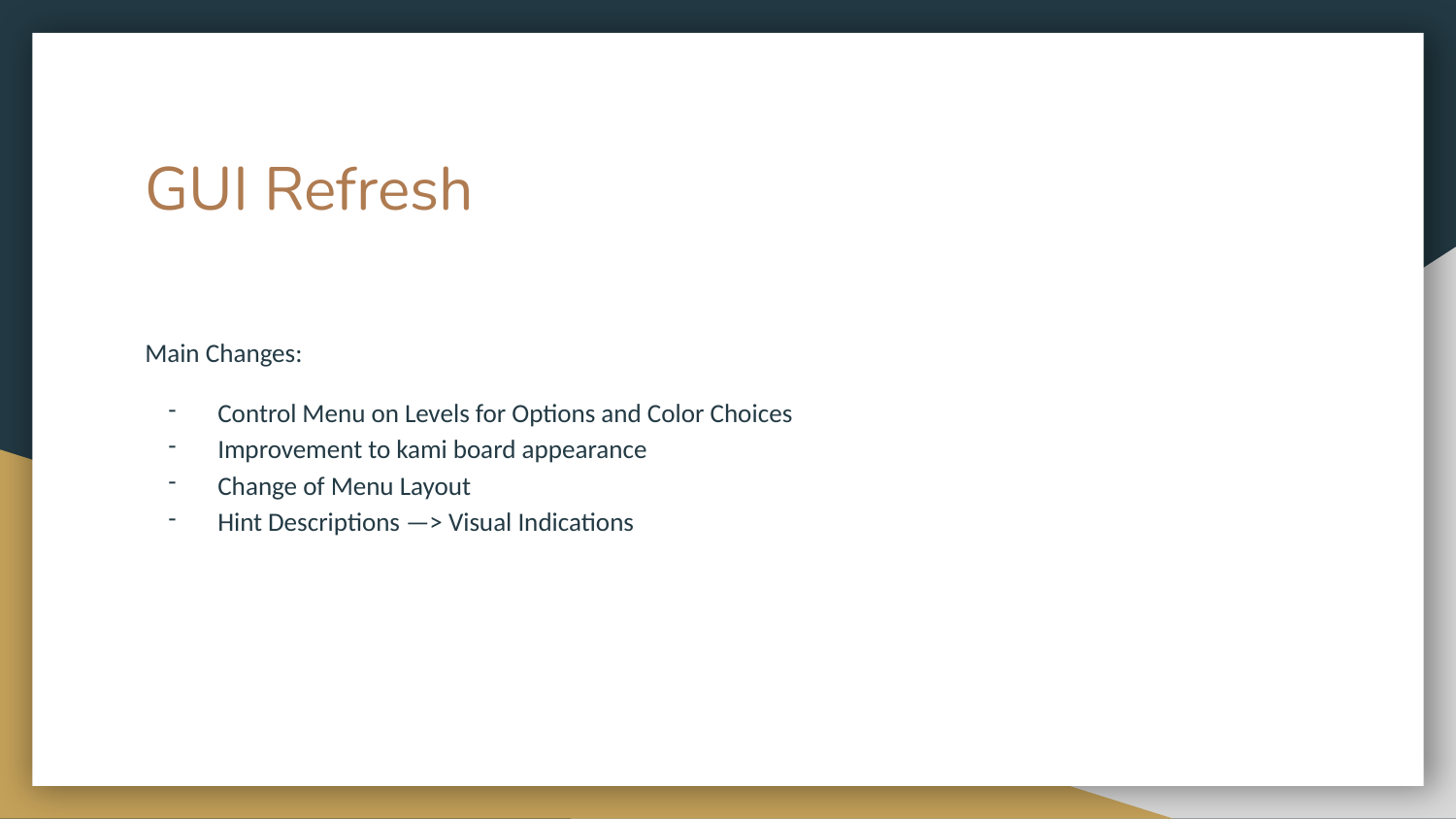

# GUI Refresh
Main Changes:
Control Menu on Levels for Options and Color Choices
Improvement to kami board appearance
Change of Menu Layout
Hint Descriptions —> Visual Indications